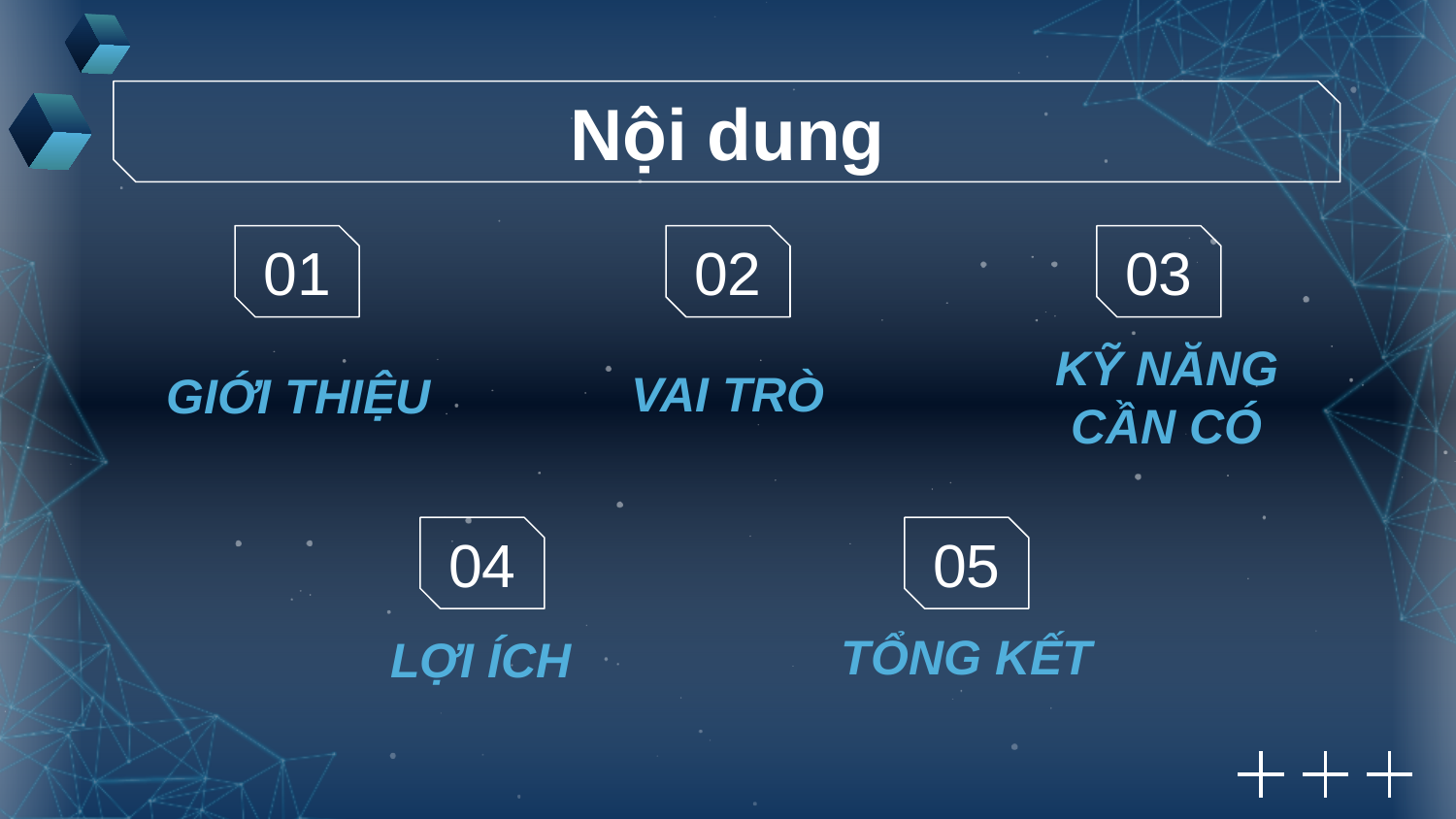

Nội dung

01
02
03
VAI TRÒ
# GIỚI THIỆU
KỸ NĂNG CẦN CÓ

04
05
TỔNG KẾT
LỢI ÍCH